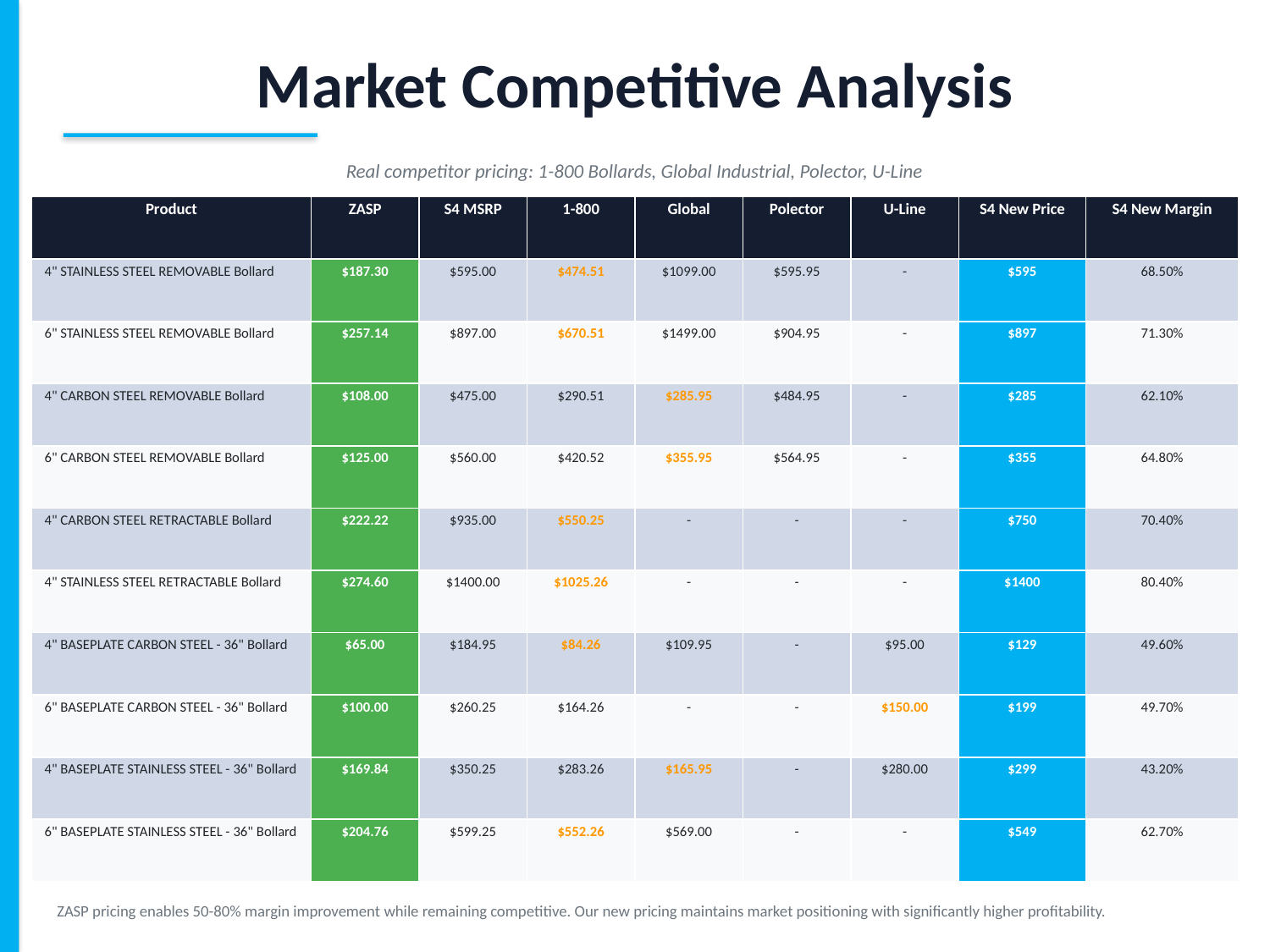

Market Competitive Analysis

Real competitor pricing: 1-800 Bollards, Global Industrial, Polector, U-Line
| Product | ZASP | S4 MSRP | 1-800 | Global | Polector | U-Line | S4 New Price | S4 New Margin |
| --- | --- | --- | --- | --- | --- | --- | --- | --- |
| 4" STAINLESS STEEL REMOVABLE Bollard | $187.30 | $595.00 | $474.51 | $1099.00 | $595.95 | - | $595 | 68.50% |
| 6" STAINLESS STEEL REMOVABLE Bollard | $257.14 | $897.00 | $670.51 | $1499.00 | $904.95 | - | $897 | 71.30% |
| 4" CARBON STEEL REMOVABLE Bollard | $108.00 | $475.00 | $290.51 | $285.95 | $484.95 | - | $285 | 62.10% |
| 6" CARBON STEEL REMOVABLE Bollard | $125.00 | $560.00 | $420.52 | $355.95 | $564.95 | - | $355 | 64.80% |
| 4" CARBON STEEL RETRACTABLE Bollard | $222.22 | $935.00 | $550.25 | - | - | - | $750 | 70.40% |
| 4" STAINLESS STEEL RETRACTABLE Bollard | $274.60 | $1400.00 | $1025.26 | - | - | - | $1400 | 80.40% |
| 4" BASEPLATE CARBON STEEL - 36" Bollard | $65.00 | $184.95 | $84.26 | $109.95 | - | $95.00 | $129 | 49.60% |
| 6" BASEPLATE CARBON STEEL - 36" Bollard | $100.00 | $260.25 | $164.26 | - | - | $150.00 | $199 | 49.70% |
| 4" BASEPLATE STAINLESS STEEL - 36" Bollard | $169.84 | $350.25 | $283.26 | $165.95 | - | $280.00 | $299 | 43.20% |
| 6" BASEPLATE STAINLESS STEEL - 36" Bollard | $204.76 | $599.25 | $552.26 | $569.00 | - | - | $549 | 62.70% |
ZASP pricing enables 50-80% margin improvement while remaining competitive. Our new pricing maintains market positioning with significantly higher profitability.